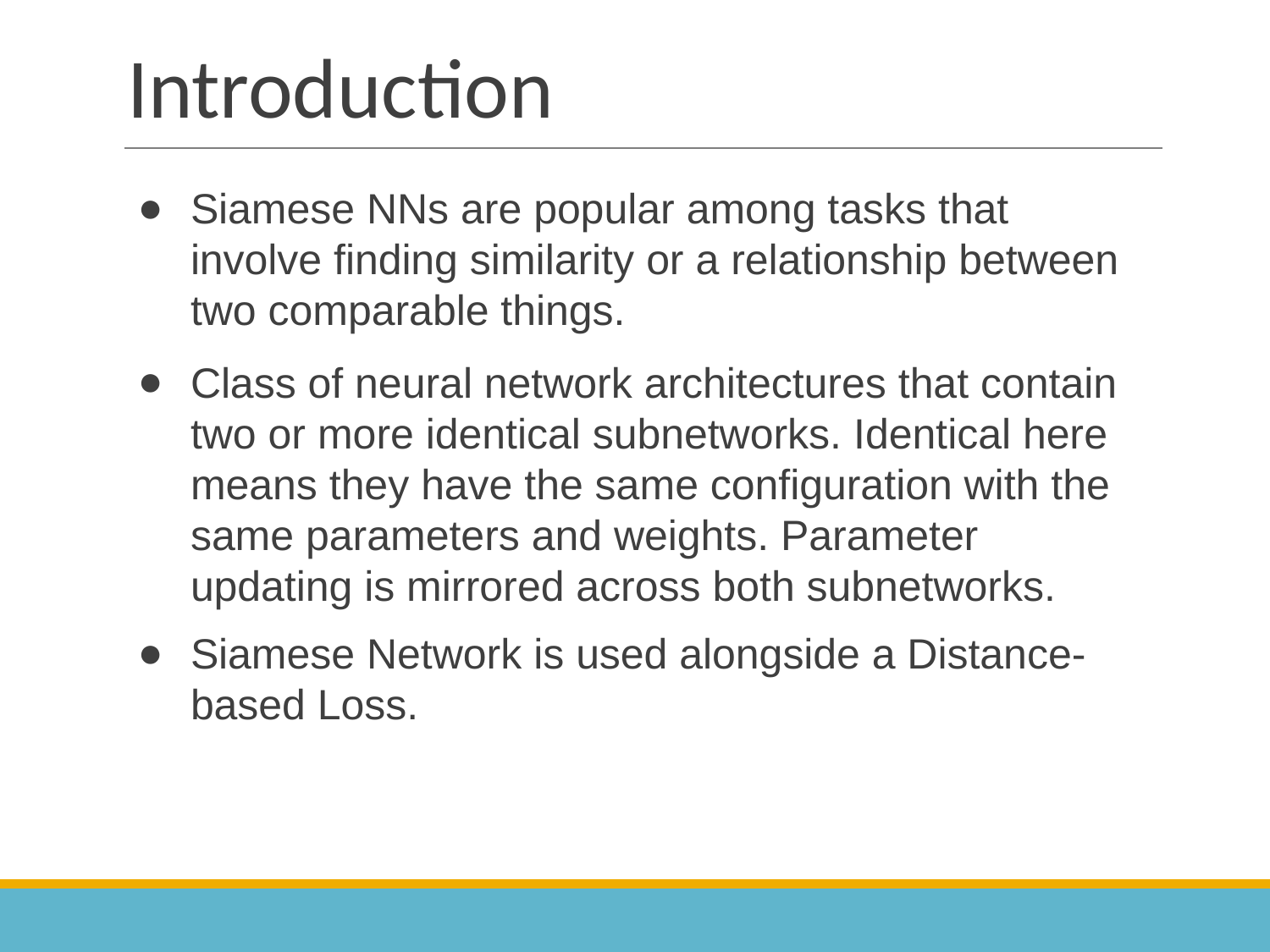

# Introduction
Siamese NNs are popular among tasks that involve finding similarity or a relationship between two comparable things.
Class of neural network architectures that contain two or more identical subnetworks. Identical here means they have the same configuration with the same parameters and weights. Parameter updating is mirrored across both subnetworks.
Siamese Network is used alongside a Distance-based Loss.